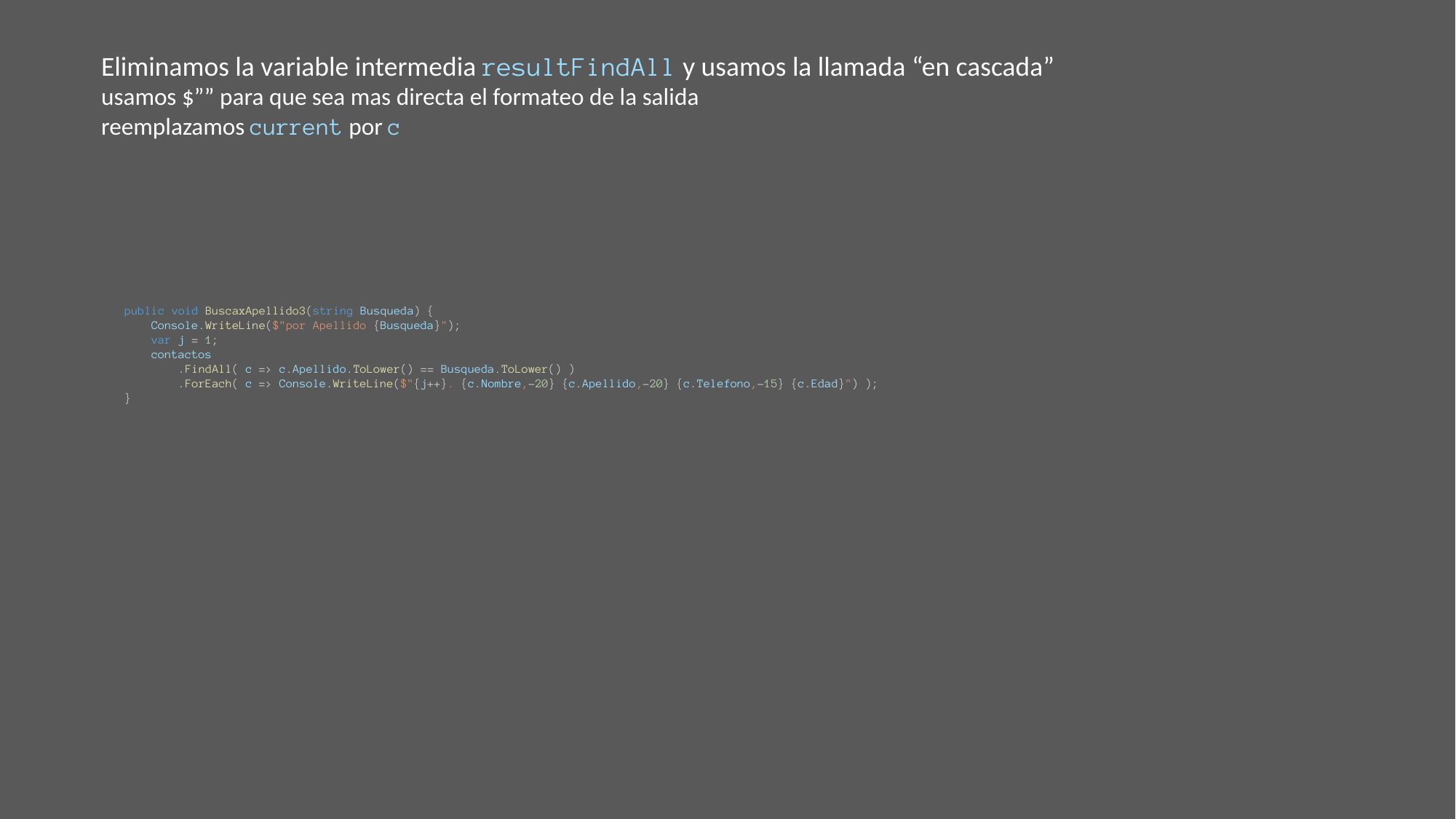

Eliminamos la variable intermedia resultFindAll y usamos la llamada “en cascada”
usamos $”” para que sea mas directa el formateo de la salida
reemplazamos current por c
            public void BuscaxApellido3(string Busqueda) {
                Console.WriteLine($"por Apellido {Busqueda}");
                var j = 1;
                contactos
                    .FindAll( c => c.Apellido.ToLower() == Busqueda.ToLower() )
                    .ForEach( c => Console.WriteLine($"{j++}. {c.Nombre,-20} {c.Apellido,-20} {c.Telefono,-15} {c.Edad}") );
            }